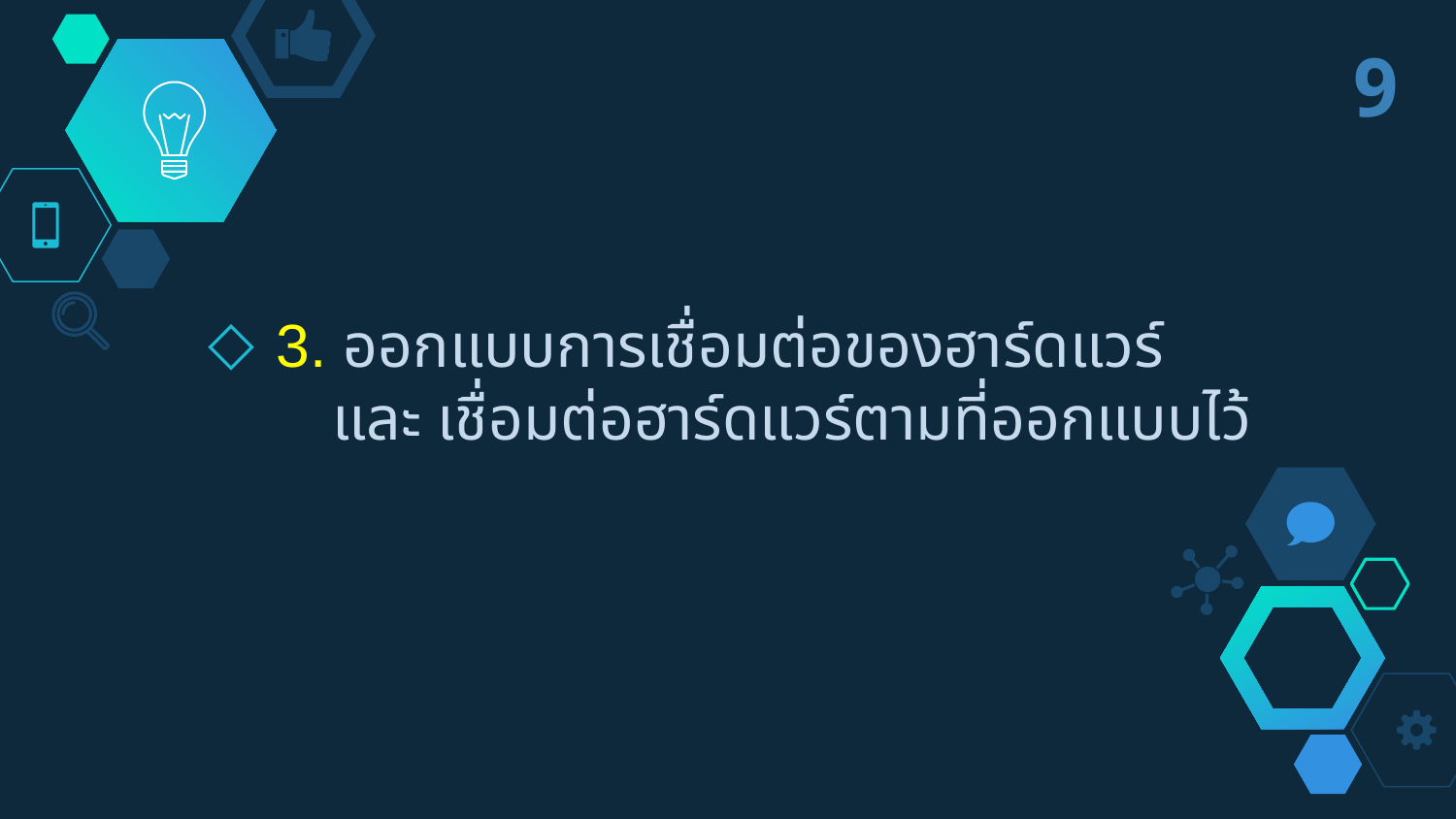

9
 3. ออกแบบการเชื่อมต่อของฮาร์ดแวร์
         และ เชื่อมต่อฮาร์ดแวร์ตามที่ออกแบบไว้